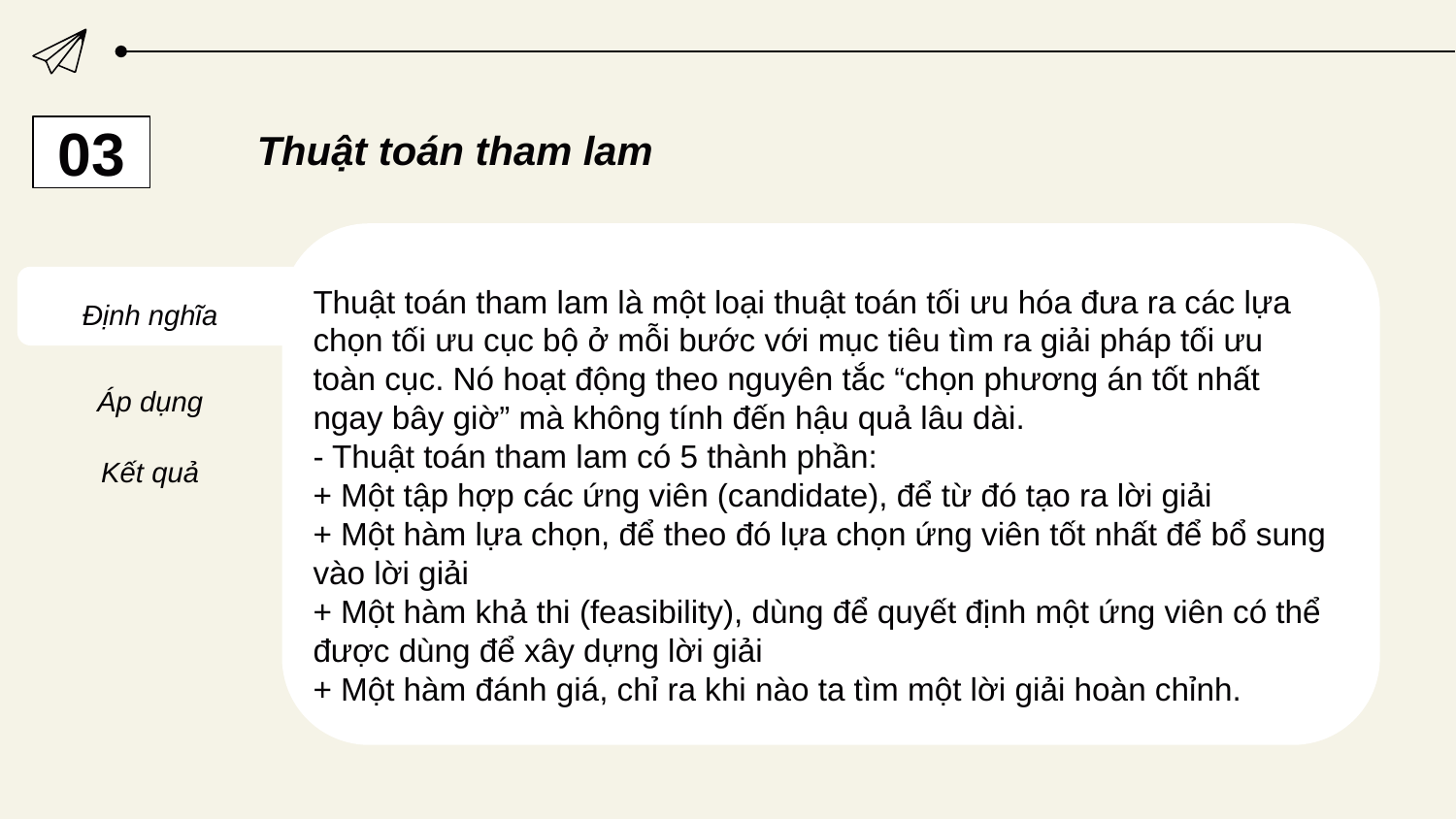

03
Thuật toán tham lam
02

Thuật toán tham lam

Thuật toán tham lam là một loại thuật toán tối ưu hóa đưa ra các lựa chọn tối ưu cục bộ ở mỗi bước với mục tiêu tìm ra giải pháp tối ưu toàn cục. Nó hoạt động theo nguyên tắc “chọn phương án tốt nhất ngay bây giờ” mà không tính đến hậu quả lâu dài.
- Thuật toán tham lam có 5 thành phần:
+ Một tập hợp các ứng viên (candidate), để từ đó tạo ra lời giải
+ Một hàm lựa chọn, để theo đó lựa chọn ứng viên tốt nhất để bổ sung vào lời giải
+ Một hàm khả thi (feasibility), dùng để quyết định một ứng viên có thể được dùng để xây dựng lời giải
+ Một hàm đánh giá, chỉ ra khi nào ta tìm một lời giải hoàn chỉnh.
Định nghĩa
Áp dụng
Kết quả
06
Bảng so sánh
Thuật toán vét cạn
05
04
Thuật toán ACO
Thuật toán di truyền